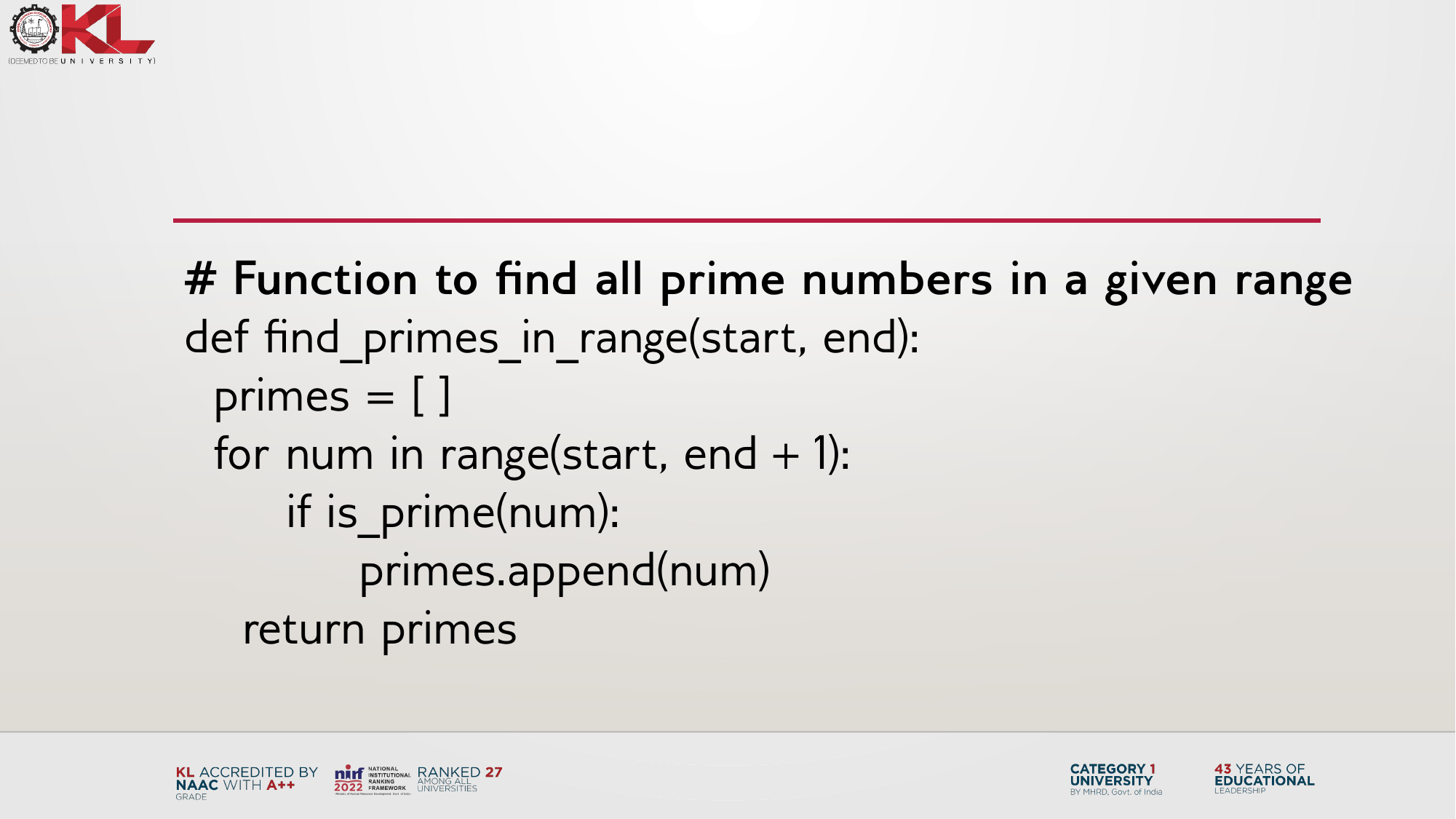

# Function to find all prime numbers in a given range
def find_primes_in_range(start, end):
  primes = [ ]
  for num in range(start, end + 1):
       if is_prime(num):
            primes.append(num)
    return primes